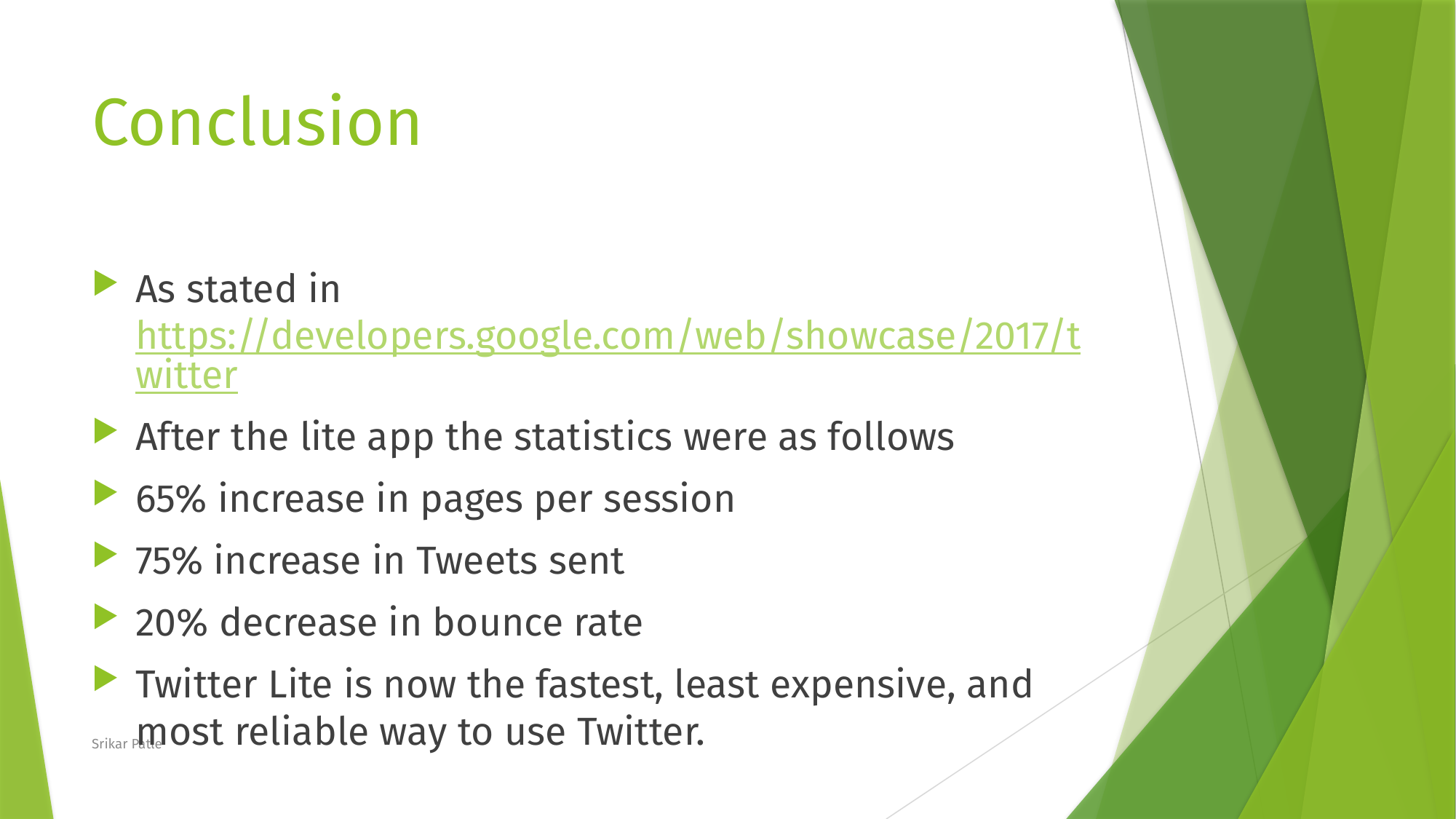

# Conclusion
As stated in https://developers.google.com/web/showcase/2017/twitter
After the lite app the statistics were as follows
65% increase in pages per session
75% increase in Tweets sent
20% decrease in bounce rate
Twitter Lite is now the fastest, least expensive, and most reliable way to use Twitter.

Srikar Patle